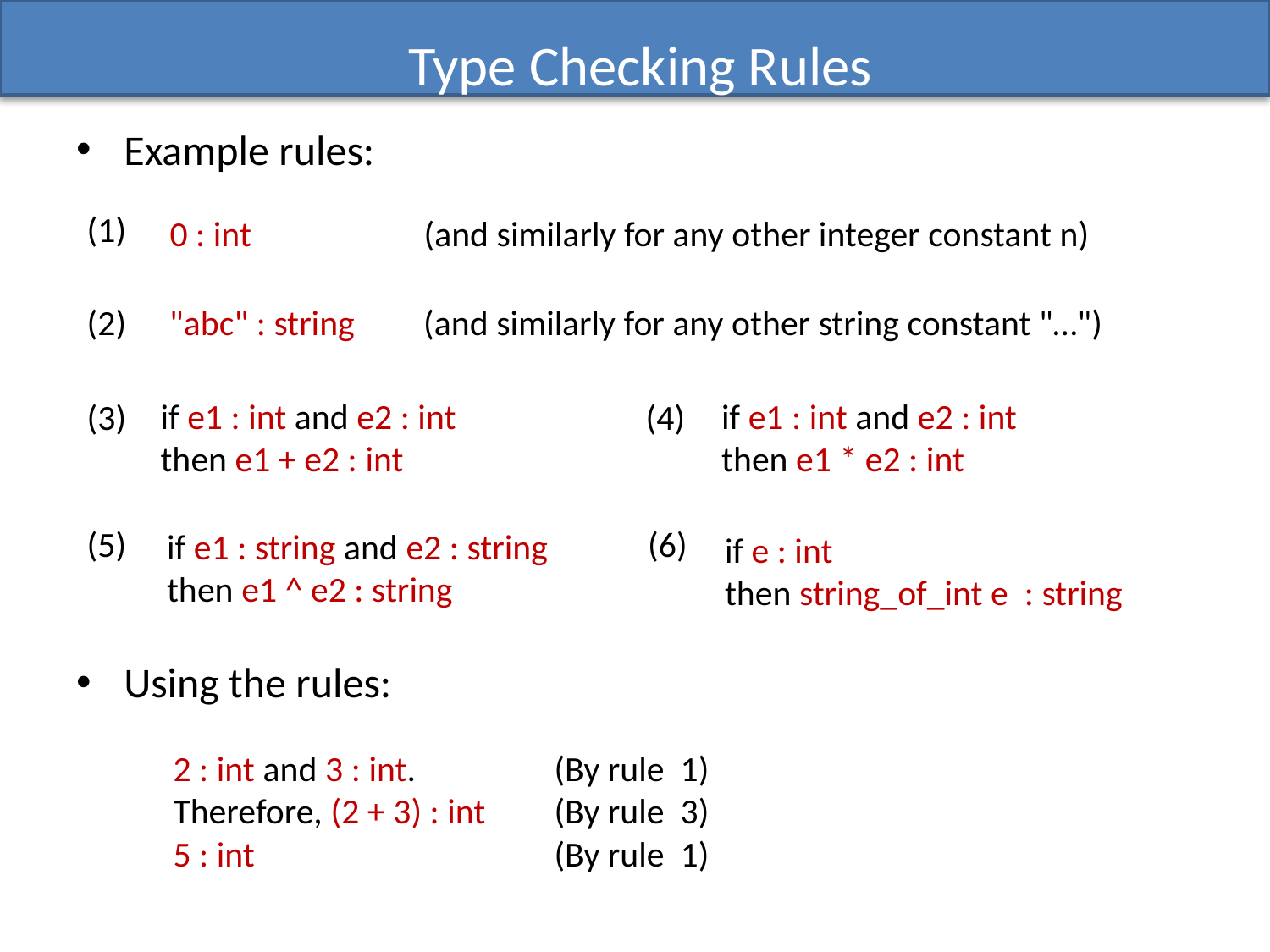

# Type Checking Rules
Example rules:

Using the rules:
(1)
0 : int        	(and similarly for any other integer constant n)
(2)
"abc" : string	(and similarly for any other string constant "…")
if e1 : int and e2 : int
then e1 + e2 : int
if e1 : int and e2 : int
then e1 * e2 : int
(3)
(4)
(5)
(6)
if e1 : string and e2 : string
then e1 ^ e2 : string
if e : int
then string_of_int e  : string
2 : int and 3 : int. 		(By rule  1)
Therefore, (2 + 3) : int	(By rule  3)
5 : int			(By rule  1)